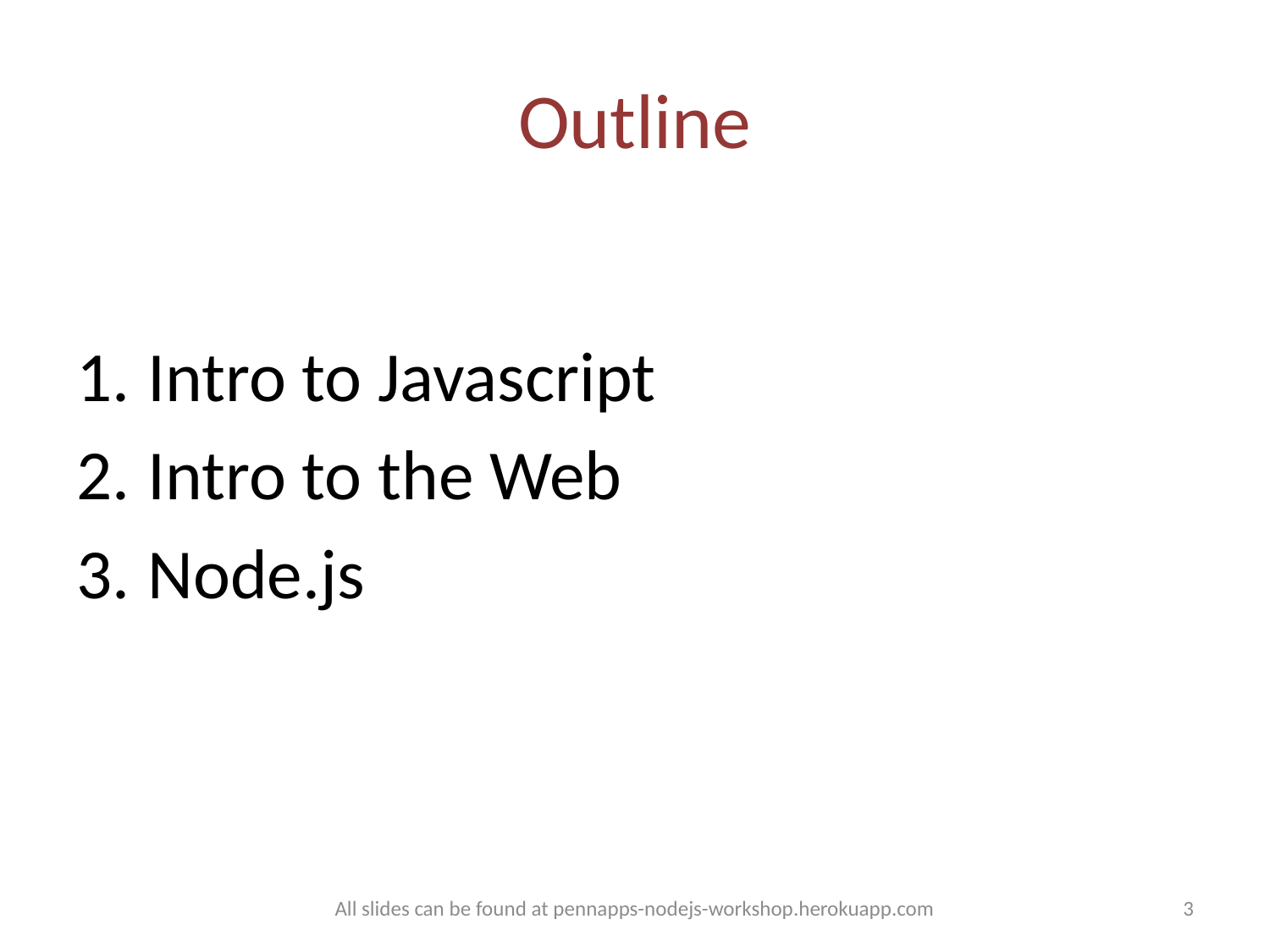

# Outline
Intro to Javascript
Intro to the Web
Node.js
All slides can be found at pennapps-nodejs-workshop.herokuapp.com
3